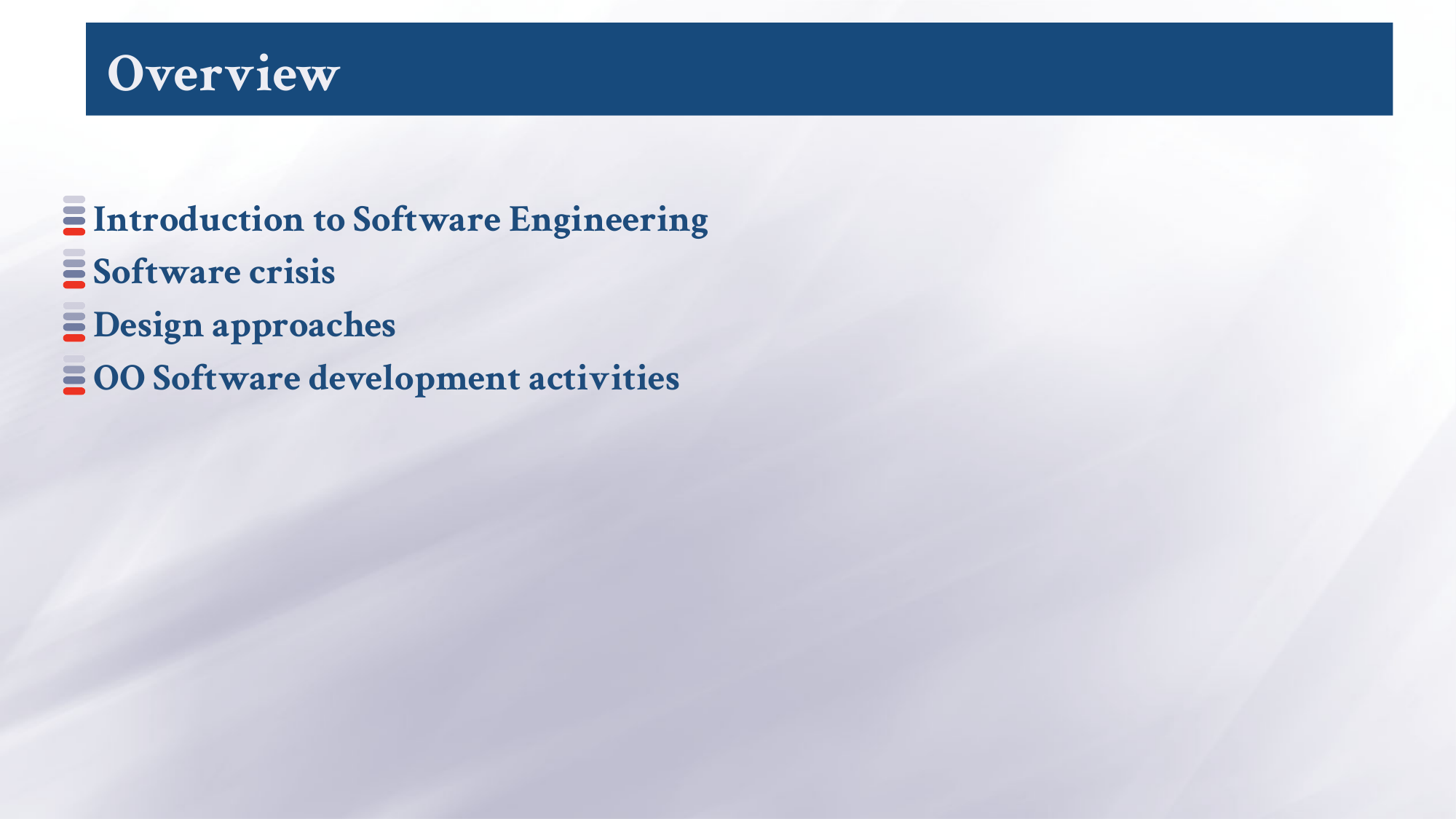

# Overview

Introduction to Software Engineering
Software crisis
Design approaches
OO Software development activities